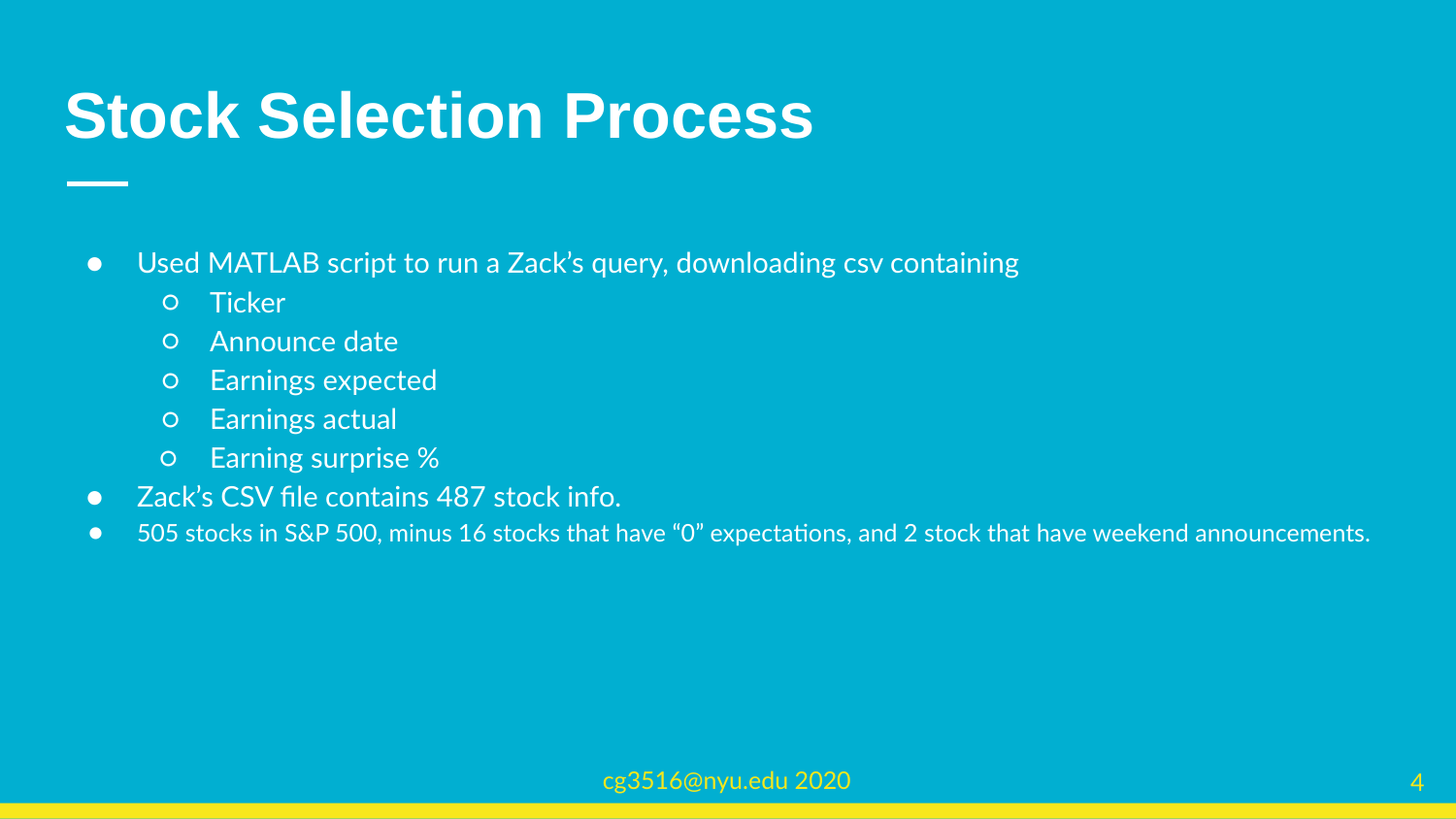

# Stock Selection Process
Used MATLAB script to run a Zack’s query, downloading csv containing
Ticker
Announce date
Earnings expected
Earnings actual
Earning surprise %
Zack’s CSV file contains 487 stock info.
505 stocks in S&P 500, minus 16 stocks that have “0” expectations, and 2 stock that have weekend announcements.
4